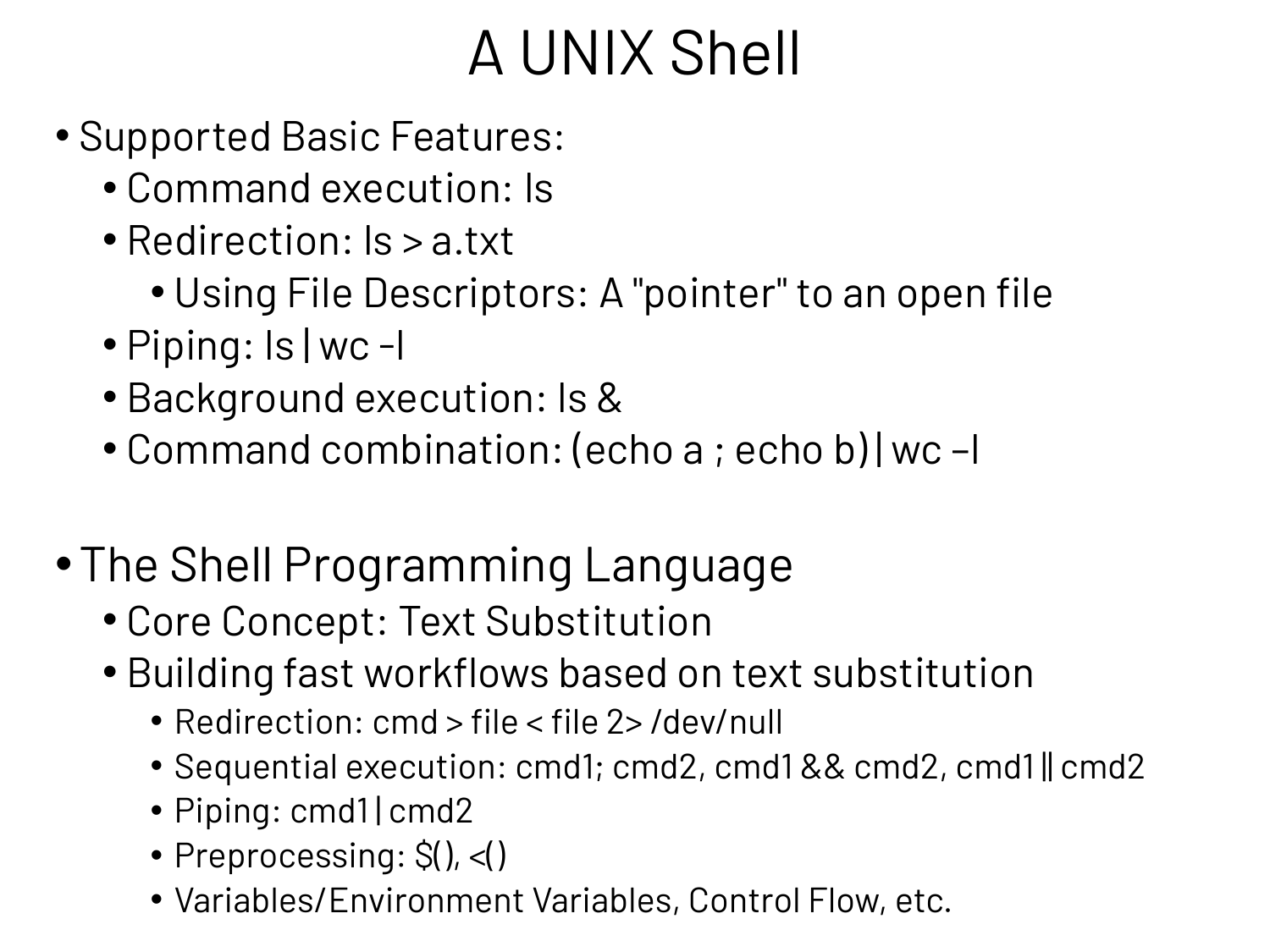

# A UNIX Shell
Supported Basic Features:
Command execution: ls
Redirection: ls > a.txt
Using File Descriptors: A "pointer" to an open file
Piping: ls | wc -l
Background execution: ls &
Command combination: (echo a ; echo b) | wc –l

The Shell Programming Language
Core Concept: Text Substitution
Building fast workflows based on text substitution
Redirection: cmd > file < file 2> /dev/null
Sequential execution: cmd1; cmd2, cmd1 && cmd2, cmd1 || cmd2
Piping: cmd1 | cmd2
Preprocessing: $(), <()
Variables/Environment Variables, Control Flow, etc.